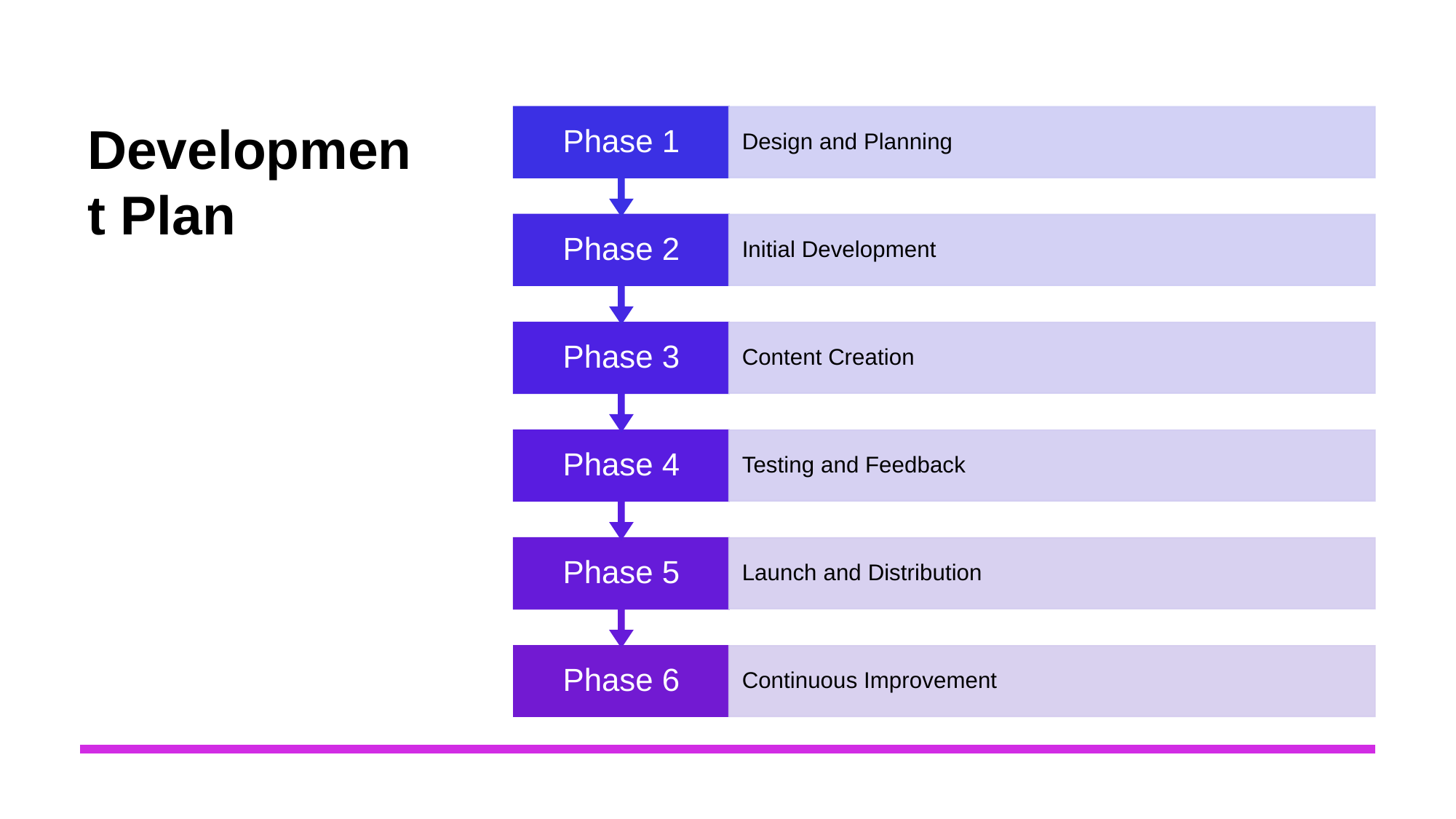

Phase 6
Continuous Improvement
Phase 5
Launch and Distribution
Phase 4
Testing and Feedback
Phase 3
Content Creation
Phase 2
Initial Development
Phase 1
Design and Planning
# Development Plan